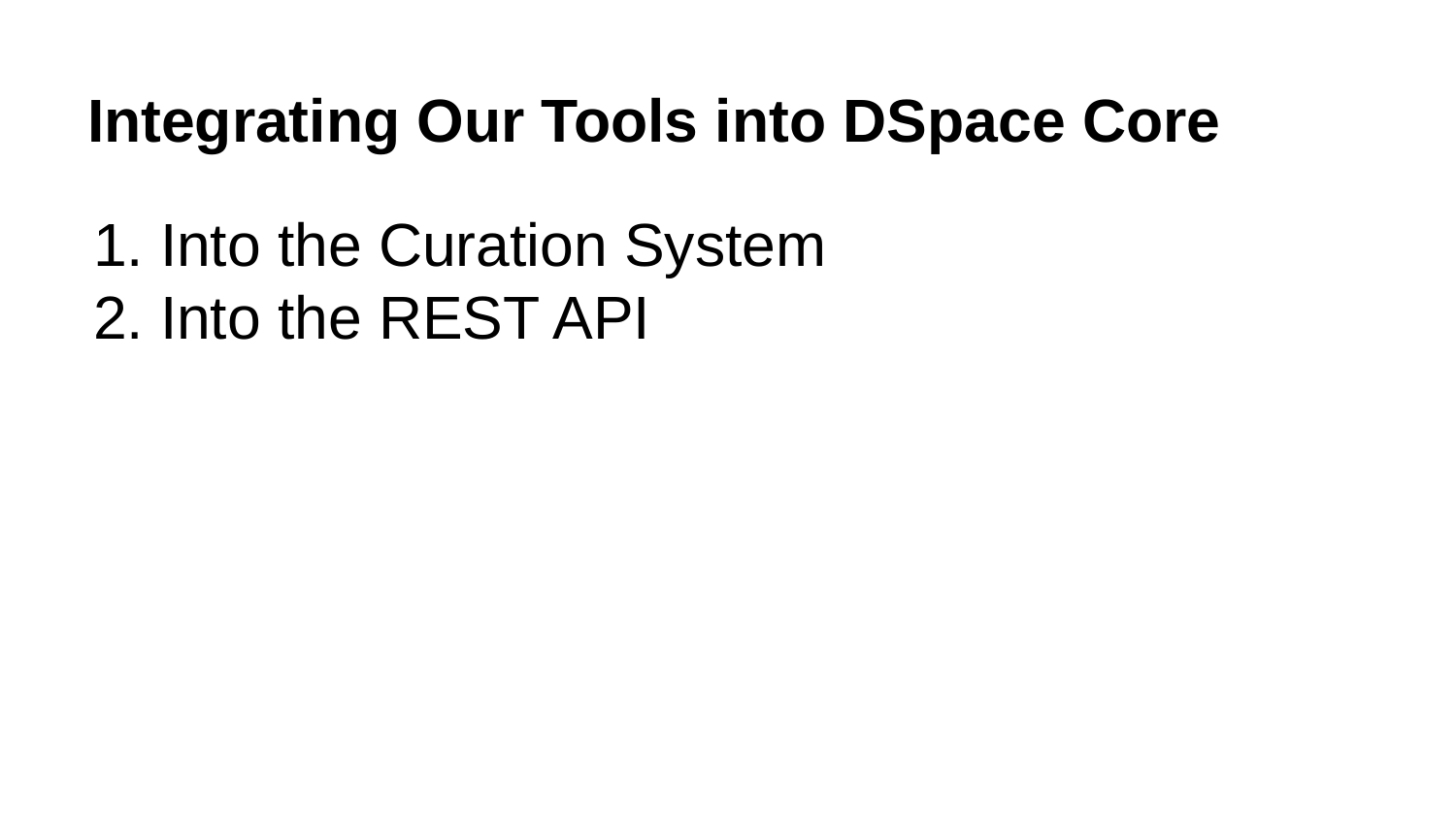

# Integrating Our Tools into DSpace Core
Into the Curation System
Into the REST API